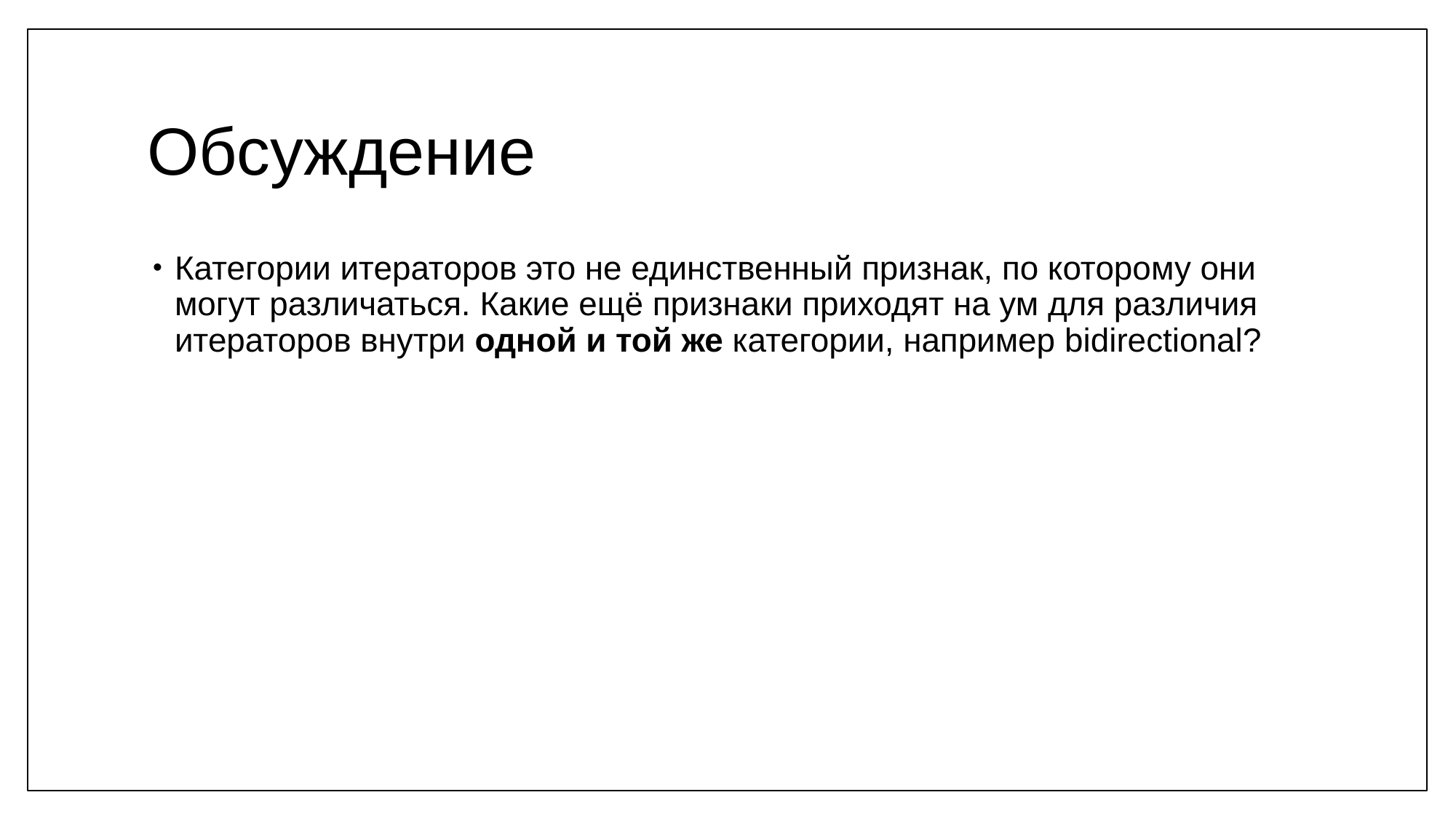

# Обсуждение
Категории итераторов это не единственный признак, по которому они могут различаться. Какие ещё признаки приходят на ум для различия итераторов внутри одной и той же категории, например bidirectional?